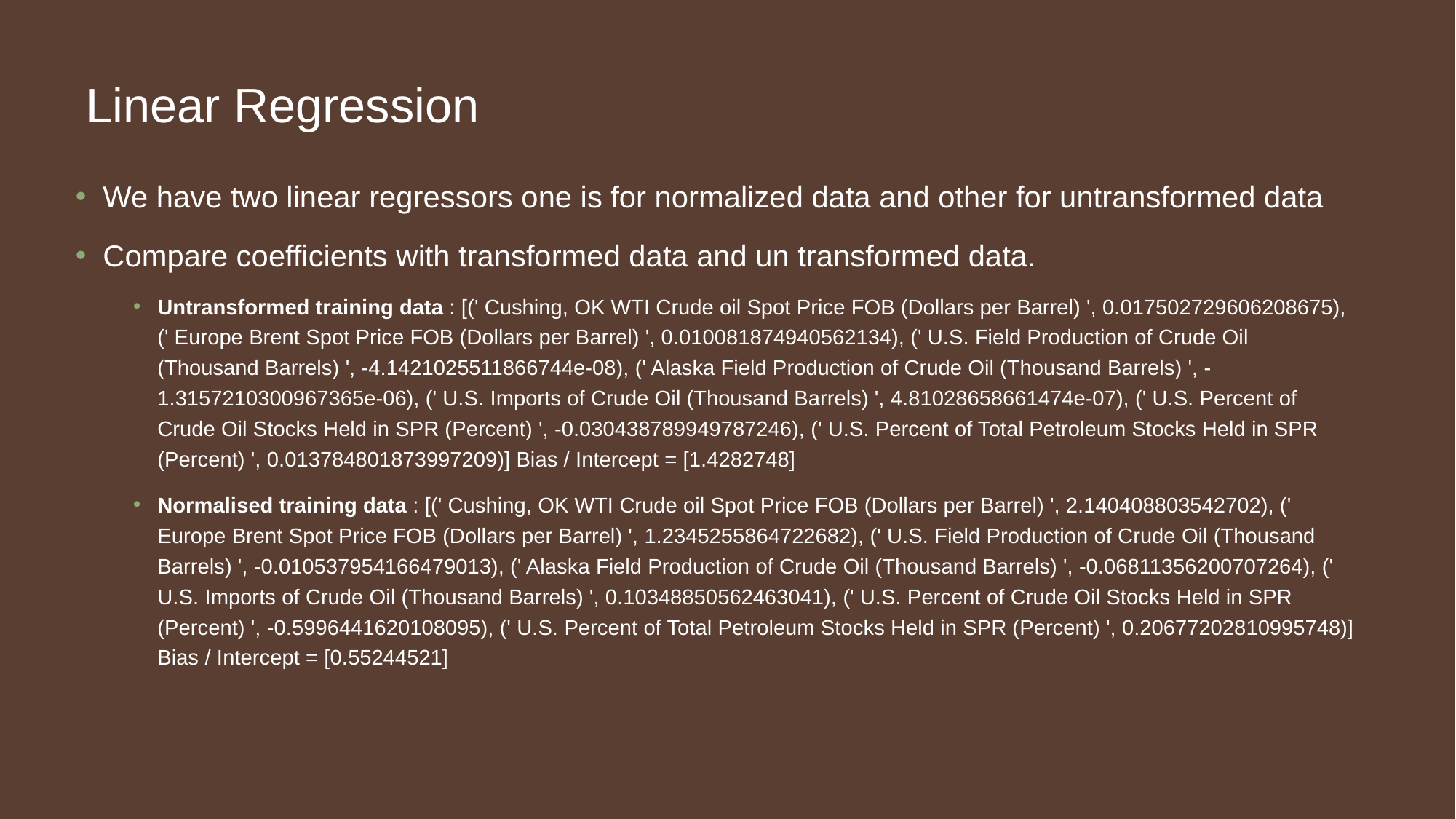

# Linear Regression
We have two linear regressors one is for normalized data and other for untransformed data
Compare coefficients with transformed data and un transformed data.
Untransformed training data : [(' Cushing, OK WTI Crude oil Spot Price FOB (Dollars per Barrel) ', 0.017502729606208675), (' Europe Brent Spot Price FOB (Dollars per Barrel) ', 0.010081874940562134), (' U.S. Field Production of Crude Oil (Thousand Barrels) ', -4.1421025511866744e-08), (' Alaska Field Production of Crude Oil (Thousand Barrels) ', -1.3157210300967365e-06), (' U.S. Imports of Crude Oil (Thousand Barrels) ', 4.81028658661474e-07), (' U.S. Percent of Crude Oil Stocks Held in SPR (Percent) ', -0.030438789949787246), (' U.S. Percent of Total Petroleum Stocks Held in SPR (Percent) ', 0.013784801873997209)] Bias / Intercept = [1.4282748]
Normalised training data : [(' Cushing, OK WTI Crude oil Spot Price FOB (Dollars per Barrel) ', 2.140408803542702), (' Europe Brent Spot Price FOB (Dollars per Barrel) ', 1.2345255864722682), (' U.S. Field Production of Crude Oil (Thousand Barrels) ', -0.010537954166479013), (' Alaska Field Production of Crude Oil (Thousand Barrels) ', -0.06811356200707264), (' U.S. Imports of Crude Oil (Thousand Barrels) ', 0.10348850562463041), (' U.S. Percent of Crude Oil Stocks Held in SPR (Percent) ', -0.5996441620108095), (' U.S. Percent of Total Petroleum Stocks Held in SPR (Percent) ', 0.20677202810995748)] Bias / Intercept = [0.55244521]